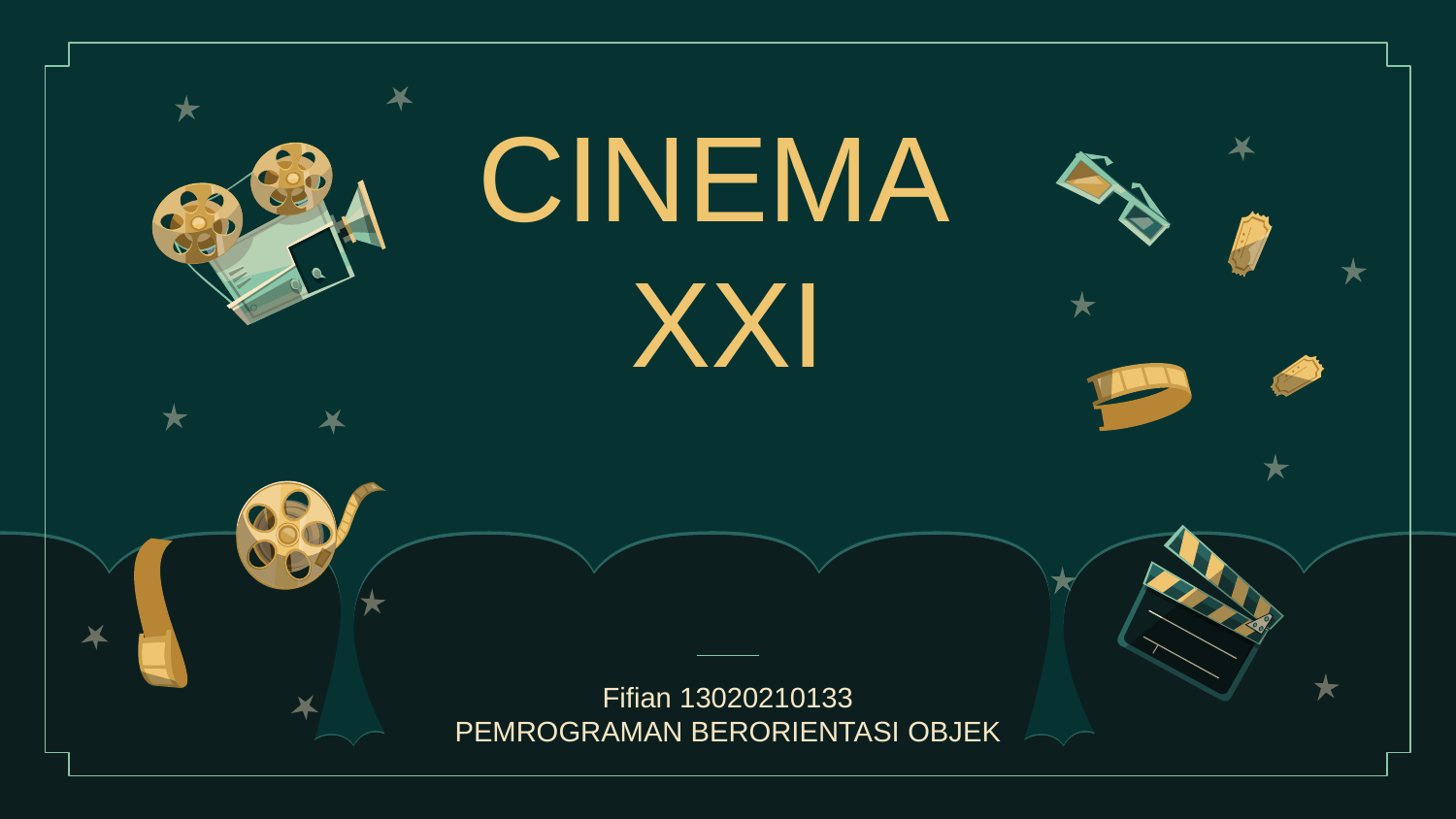

# CINEMA XXI

Fifian 13020210133
PEMROGRAMAN BERORIENTASI OBJEK